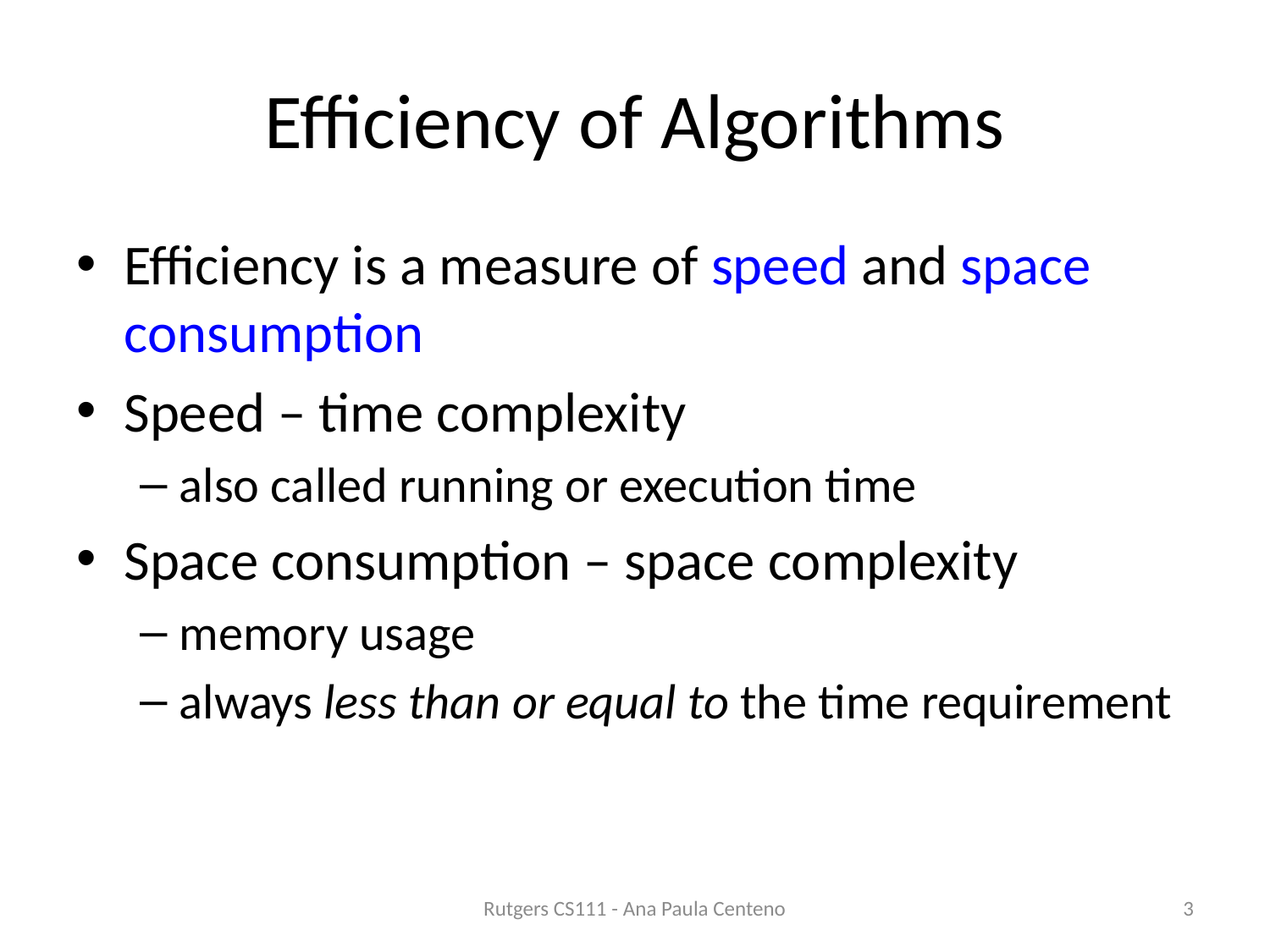

# Efficiency of Algorithms
Efficiency is a measure of speed and space consumption
Speed – time complexity
also called running or execution time
Space consumption – space complexity
memory usage
always less than or equal to the time requirement
Rutgers CS111 - Ana Paula Centeno
3